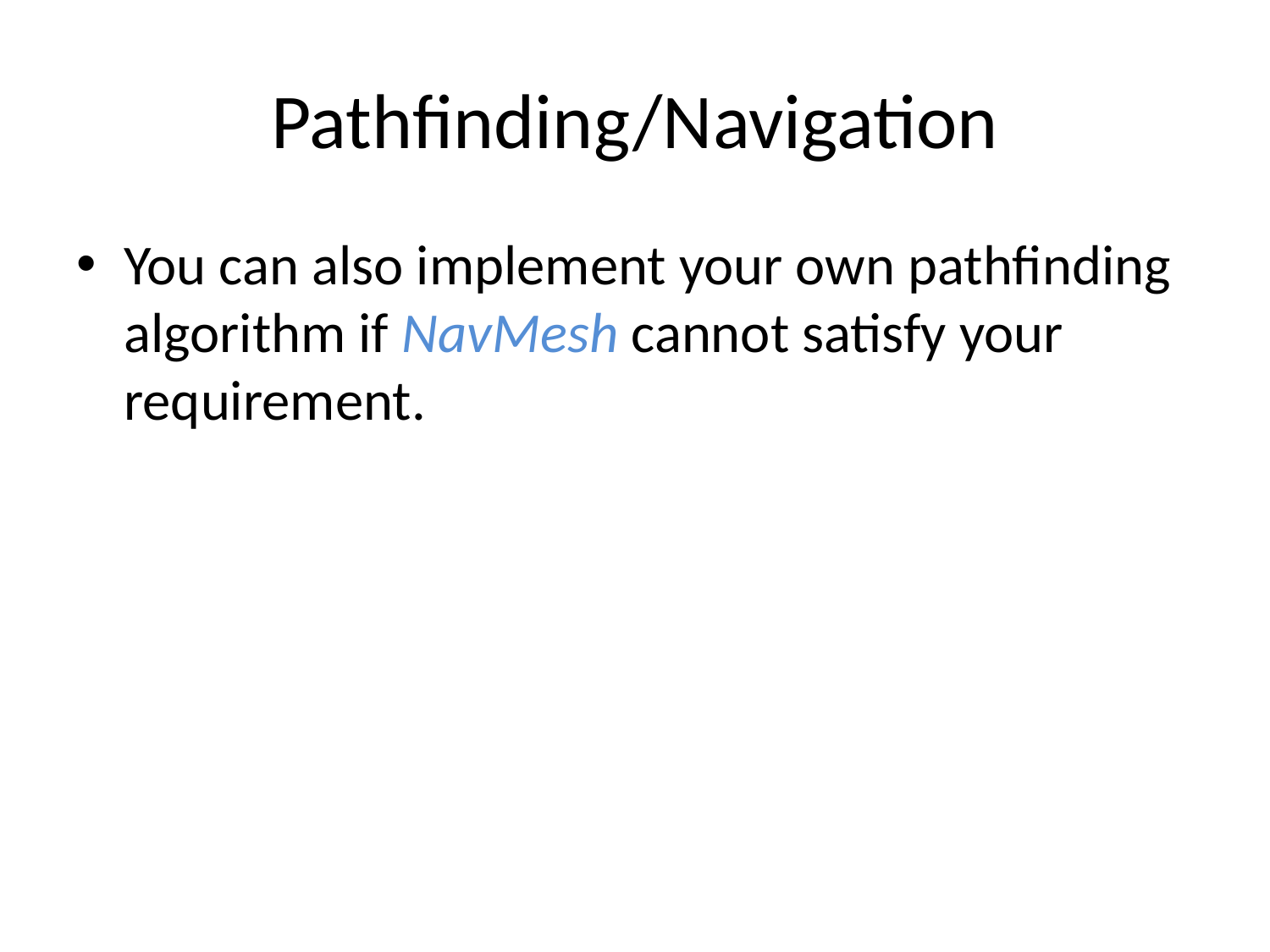

# Pathfinding/Navigation
You can also implement your own pathfinding algorithm if NavMesh cannot satisfy your requirement.